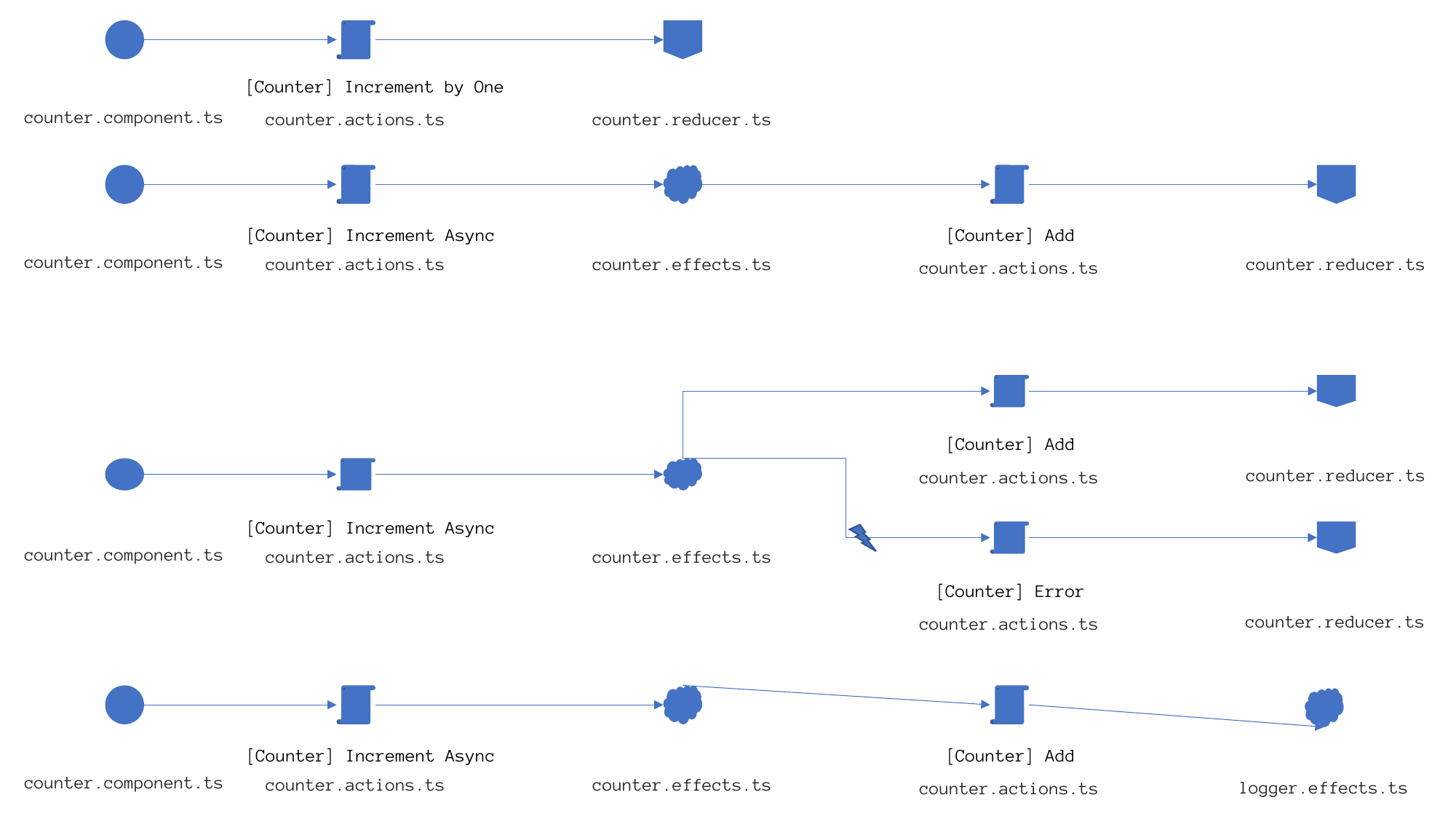

[Counter] Increment by One
counter.component.ts
counter.reducer.ts
counter.actions.ts

[Counter] Increment Async
[Counter] Add
counter.component.ts
counter.reducer.ts
counter.effects.ts
counter.actions.ts
counter.actions.ts

[Counter] Add

counter.reducer.ts
counter.actions.ts
[Counter] Increment Async

counter.component.ts
counter.effects.ts
counter.actions.ts
[Counter] Error
counter.reducer.ts
counter.actions.ts

[Counter] Increment Async
[Counter] Add
counter.component.ts
counter.effects.ts
counter.actions.ts
logger.effects.ts
counter.actions.ts